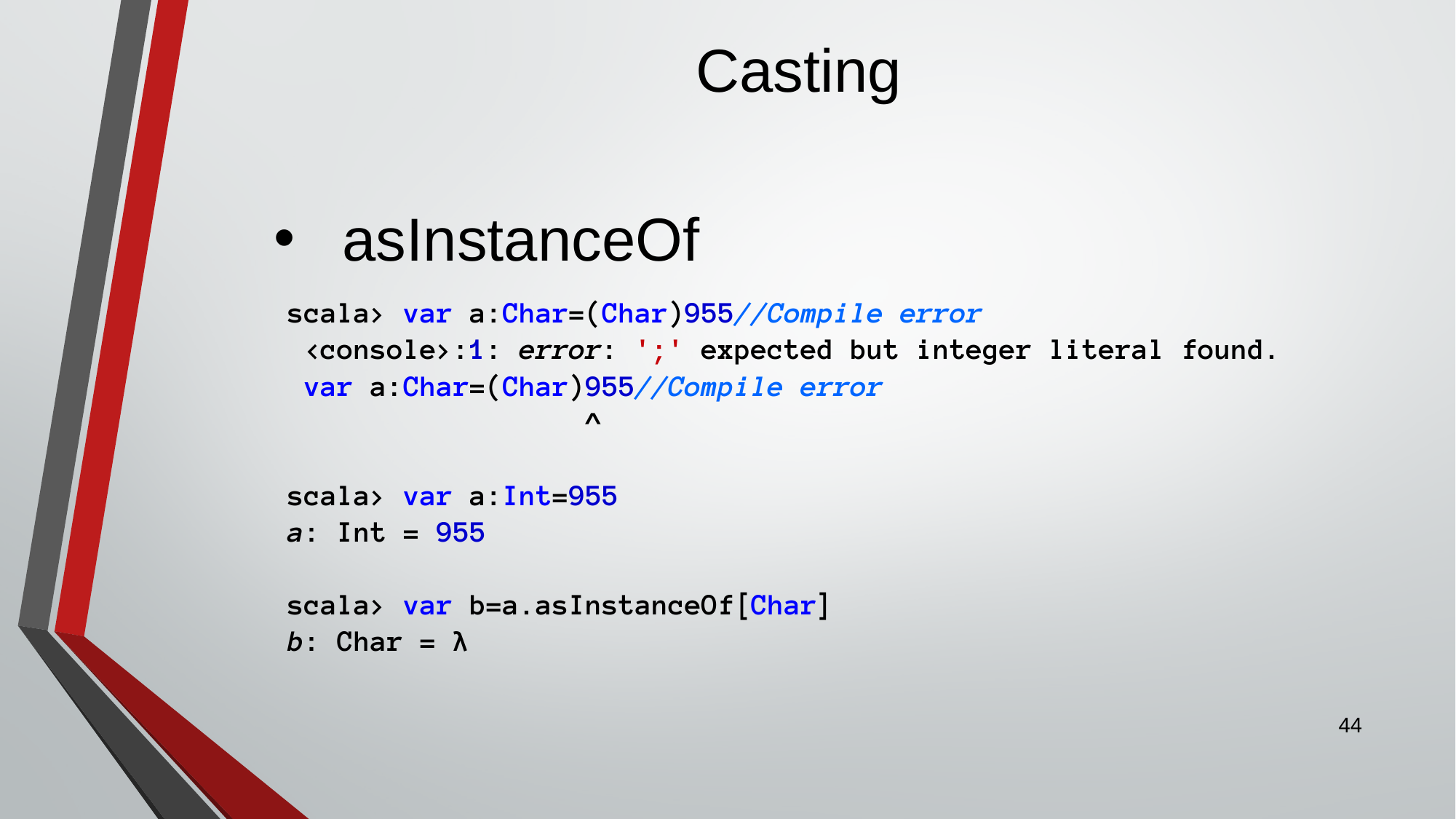

# Casting
asInstanceOf
scala> var a:Char=(Char)955//Compile error
 <console>:1: error: ';' expected but integer literal found.
 var a:Char=(Char)955//Compile error
                  ^

scala> var a:Int=955
a: Int = 955

scala> var b=a.asInstanceOf[Char]
b: Char = λ

44